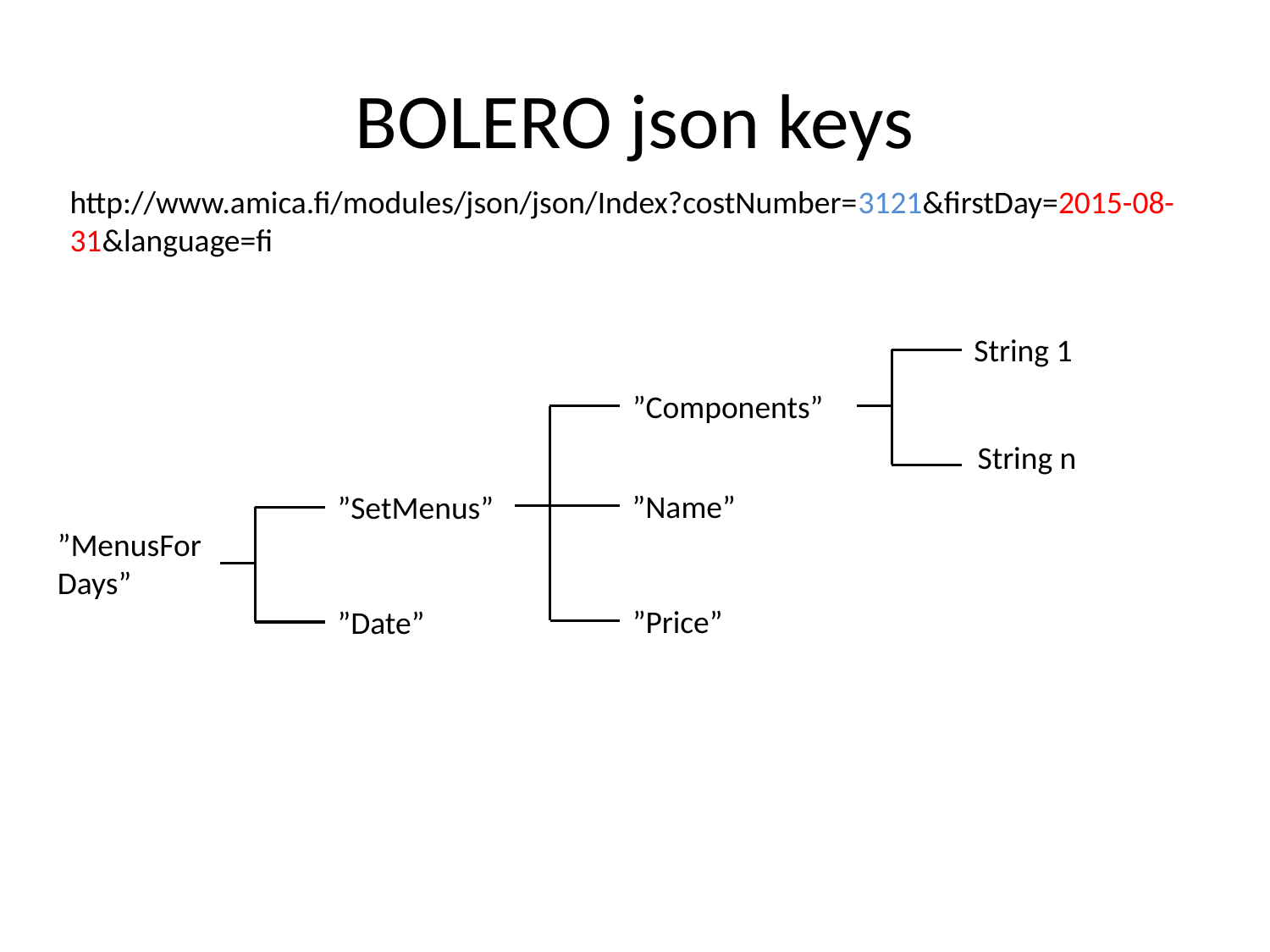

# BOLERO json keys
http://www.amica.fi/modules/json/json/Index?costNumber=3121&firstDay=2015-08-31&language=fi
String 1
”Components”
String n
”Name”
”SetMenus”
”MenusFor
Days”
”Price”
”Date”